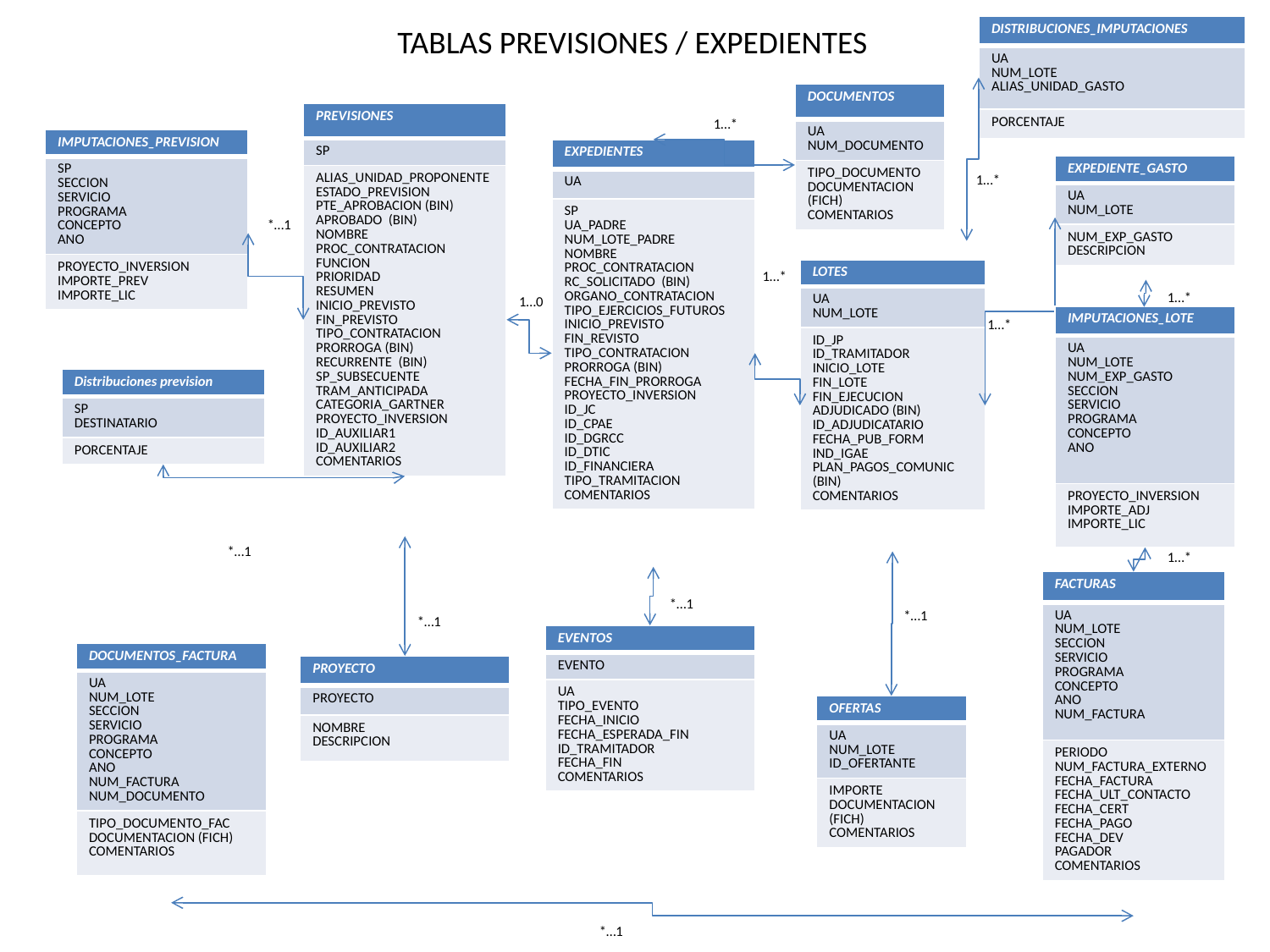

TABLAS PREVISIONES / EXPEDIENTES
| DISTRIBUCIONES\_IMPUTACIONES |
| --- |
| UA NUM\_LOTE ALIAS\_UNIDAD\_GASTO |
| PORCENTAJE |
| DOCUMENTOS |
| --- |
| UA NUM\_DOCUMENTO |
| TIPO\_DOCUMENTO DOCUMENTACION (FICH) COMENTARIOS |
| PREVISIONES |
| --- |
| SP |
| ALIAS\_UNIDAD\_PROPONENTE ESTADO\_PREVISION PTE\_APROBACION (BIN) APROBADO (BIN) NOMBRE PROC\_CONTRATACION FUNCION PRIORIDAD RESUMEN INICIO\_PREVISTO FIN\_PREVISTO TIPO\_CONTRATACION PRORROGA (BIN) RECURRENTE (BIN) SP\_SUBSECUENTE TRAM\_ANTICIPADA CATEGORIA\_GARTNER PROYECTO\_INVERSION ID\_AUXILIAR1 ID\_AUXILIAR2 COMENTARIOS |
1…*
| IMPUTACIONES\_PREVISION |
| --- |
| SP SECCION SERVICIO PROGRAMA CONCEPTO ANO |
| PROYECTO\_INVERSION IMPORTE\_PREV IMPORTE\_LIC |
| EXPEDIENTES |
| --- |
| UA |
| SP UA\_PADRE NUM\_LOTE\_PADRE NOMBRE PROC\_CONTRATACION RC\_SOLICITADO (BIN) ORGANO\_CONTRATACION TIPO\_EJERCICIOS\_FUTUROS INICIO\_PREVISTO FIN\_REVISTO TIPO\_CONTRATACION PRORROGA (BIN) FECHA\_FIN\_PRORROGA PROYECTO\_INVERSION ID\_JC ID\_CPAE ID\_DGRCC ID\_DTIC ID\_FINANCIERA TIPO\_TRAMITACION COMENTARIOS |
| EXPEDIENTE\_GASTO |
| --- |
| UA NUM\_LOTE |
| NUM\_EXP\_GASTO DESCRIPCION |
1…*
*…1
| LOTES |
| --- |
| UA NUM\_LOTE |
| ID\_JP ID\_TRAMITADOR INICIO\_LOTE FIN\_LOTE FIN\_EJECUCION ADJUDICADO (BIN) ID\_ADJUDICATARIO FECHA\_PUB\_FORM IND\_IGAE PLAN\_PAGOS\_COMUNIC (BIN) COMENTARIOS |
1…*
1…*
1…0
| IMPUTACIONES\_LOTE |
| --- |
| UA NUM\_LOTE NUM\_EXP\_GASTO SECCION SERVICIO PROGRAMA CONCEPTO ANO |
| PROYECTO\_INVERSION IMPORTE\_ADJ IMPORTE\_LIC |
1…*
| Distribuciones prevision |
| --- |
| SP DESTINATARIO |
| PORCENTAJE |
*…1
*…1
1…*
| FACTURAS |
| --- |
| UA NUM\_LOTE SECCION SERVICIO PROGRAMA CONCEPTO ANO NUM\_FACTURA |
| PERIODO NUM\_FACTURA\_EXTERNO FECHA\_FACTURA FECHA\_ULT\_CONTACTO FECHA\_CERT FECHA\_PAGO FECHA\_DEV PAGADOR COMENTARIOS |
*…1
*…1
*…1
| EVENTOS |
| --- |
| EVENTO |
| UA TIPO\_EVENTO FECHA\_INICIO FECHA\_ESPERADA\_FIN ID\_TRAMITADOR FECHA\_FIN COMENTARIOS |
| DOCUMENTOS\_FACTURA |
| --- |
| UA NUM\_LOTE SECCION SERVICIO PROGRAMA CONCEPTO ANO NUM\_FACTURA NUM\_DOCUMENTO |
| TIPO\_DOCUMENTO\_FAC DOCUMENTACION (FICH) COMENTARIOS |
| PROYECTO |
| --- |
| PROYECTO |
| NOMBRE DESCRIPCION |
| OFERTAS |
| --- |
| UA NUM\_LOTE ID\_OFERTANTE |
| IMPORTE DOCUMENTACION (FICH) COMENTARIOS |
*…1